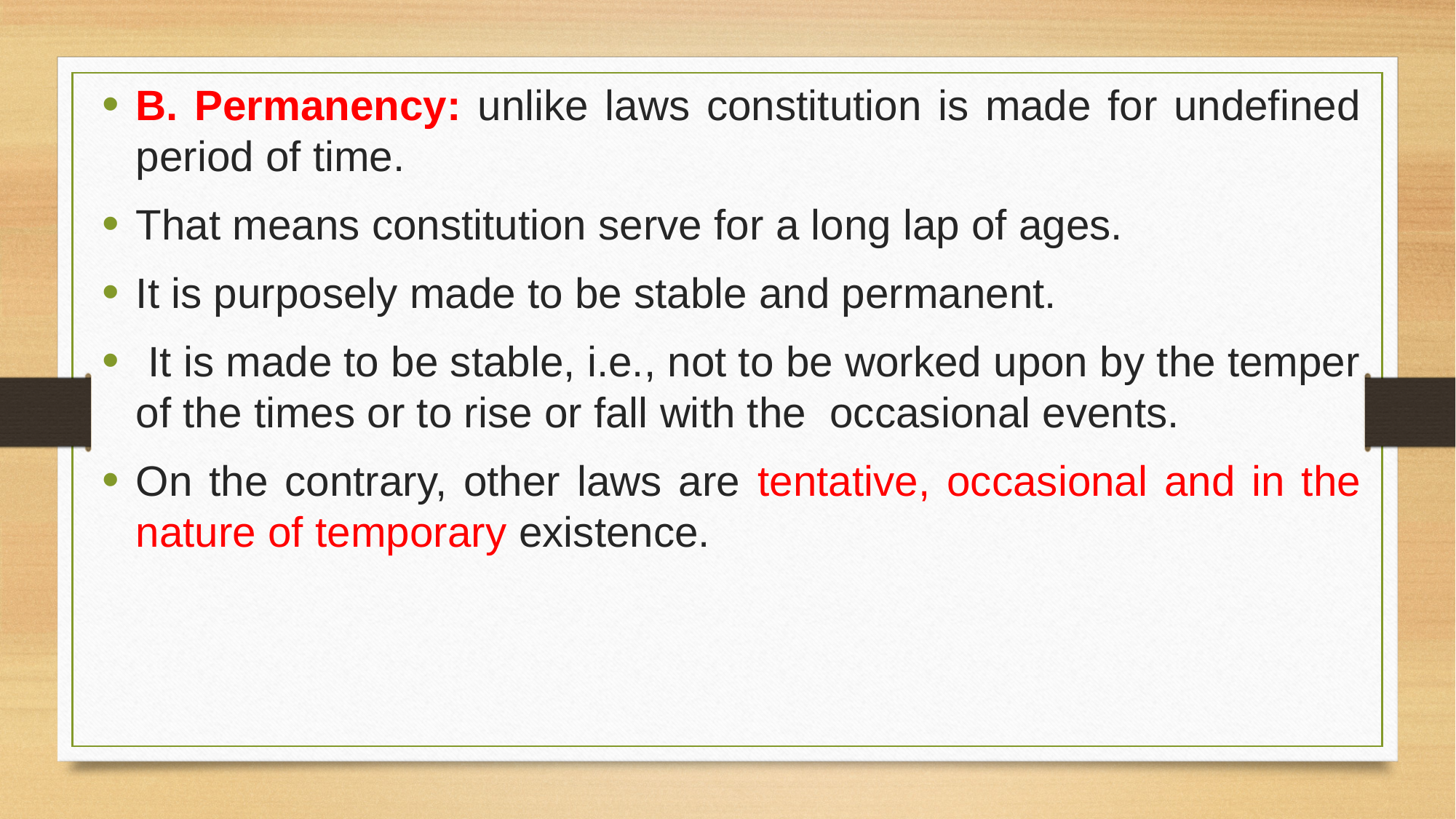

B. Permanency: unlike laws constitution is made for undefined period of time.
That means constitution serve for a long lap of ages.
It is purposely made to be stable and permanent.
 It is made to be stable, i.e., not to be worked upon by the temper of the times or to rise or fall with the  occasional events.
On the contrary, other laws are tentative, occasional and in the nature of temporary existence.